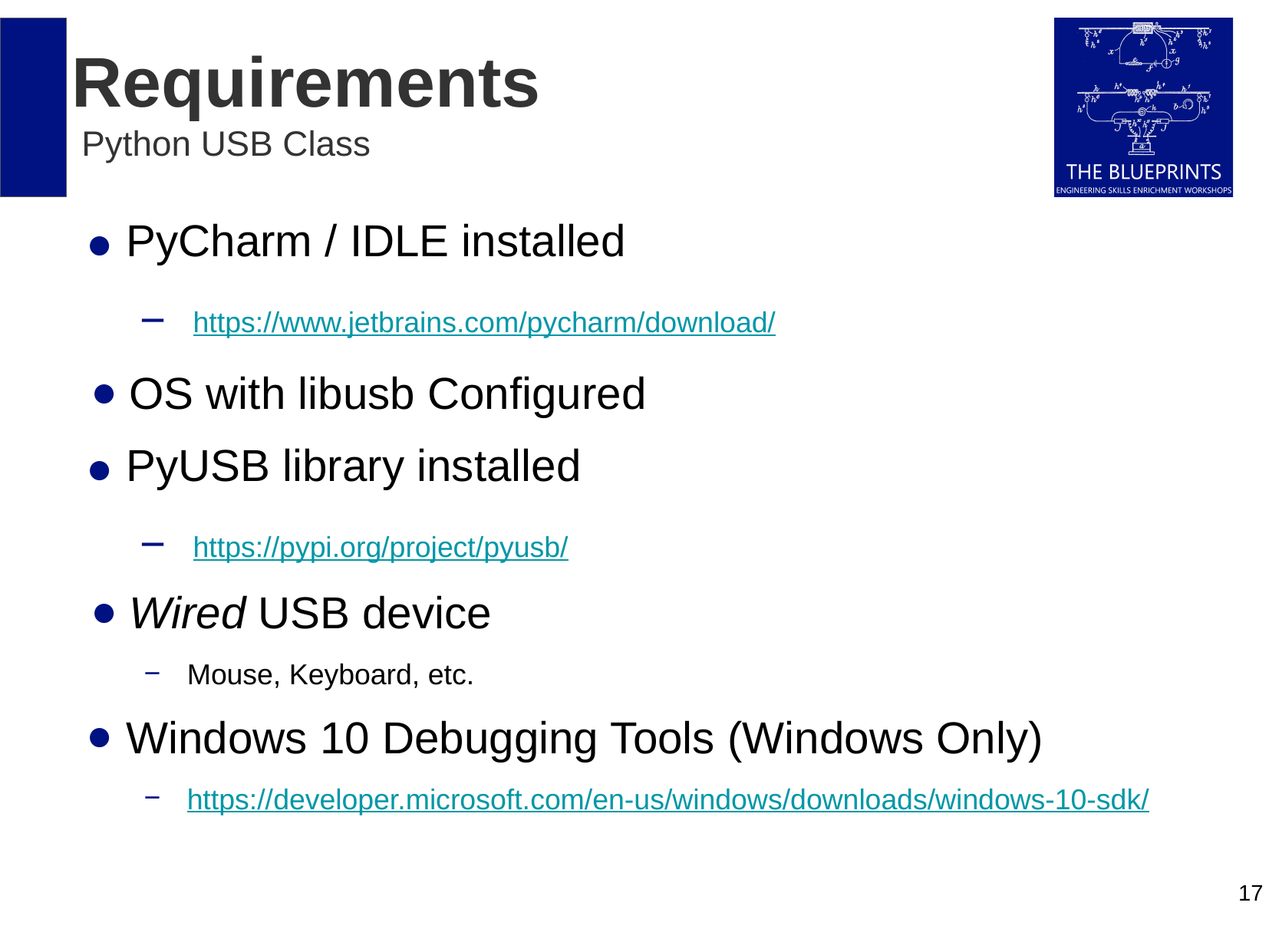

Requirements
 Python USB Class
PyCharm / IDLE installed
 https://www.jetbrains.com/pycharm/download/
OS with libusb Configured
PyUSB library installed
 https://pypi.org/project/pyusb/
Wired USB device
Mouse, Keyboard, etc.
Windows 10 Debugging Tools (Windows Only)
https://developer.microsoft.com/en-us/windows/downloads/windows-10-sdk/

17